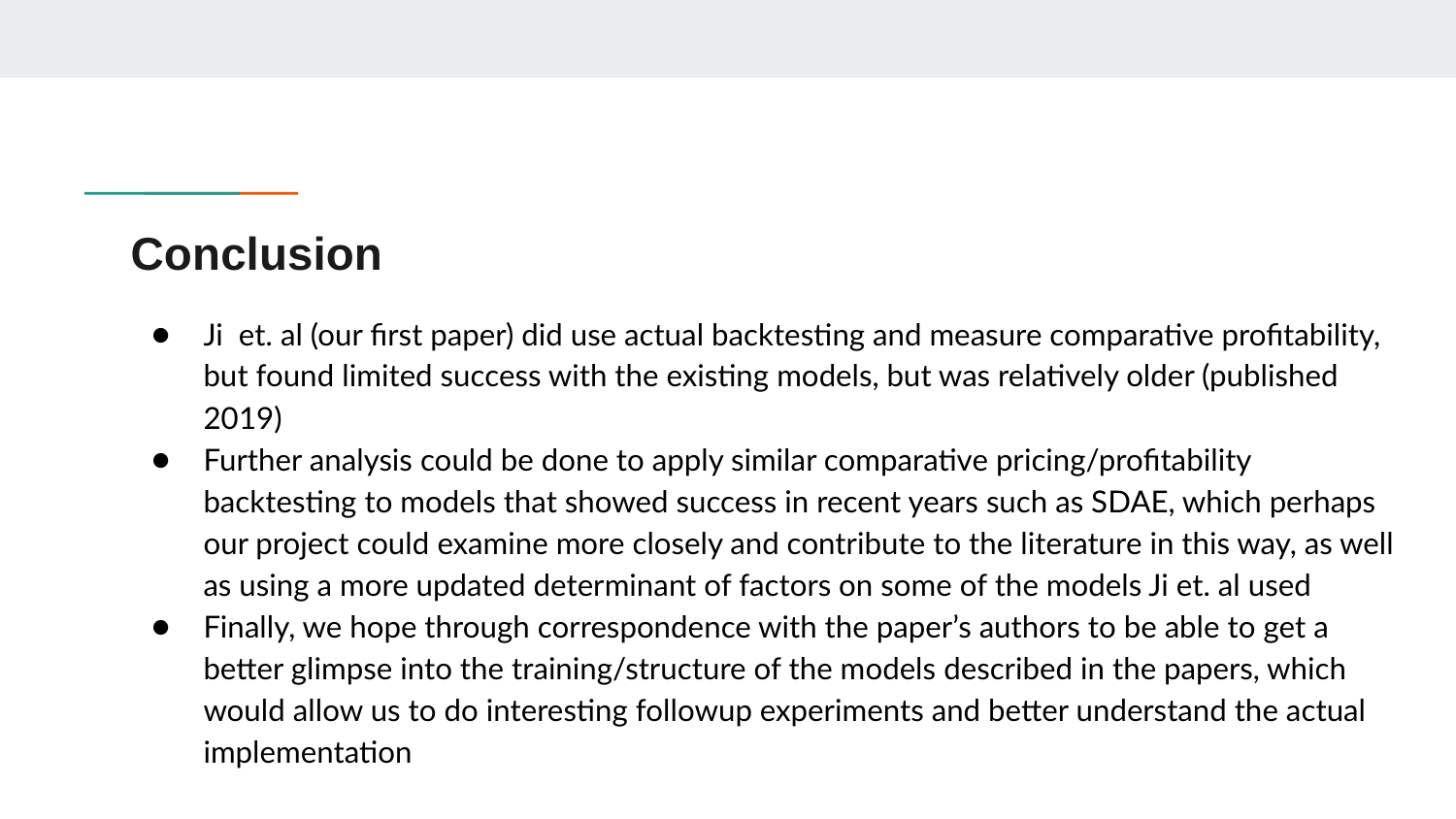

# Conclusion
Ji  et. al (our first paper) did use actual backtesting and measure comparative profitability, but found limited success with the existing models, but was relatively older (published 2019)
Further analysis could be done to apply similar comparative pricing/profitability backtesting to models that showed success in recent years such as SDAE, which perhaps our project could examine more closely and contribute to the literature in this way, as well as using a more updated determinant of factors on some of the models Ji et. al used
Finally, we hope through correspondence with the paper’s authors to be able to get a better glimpse into the training/structure of the models described in the papers, which would allow us to do interesting followup experiments and better understand the actual implementation